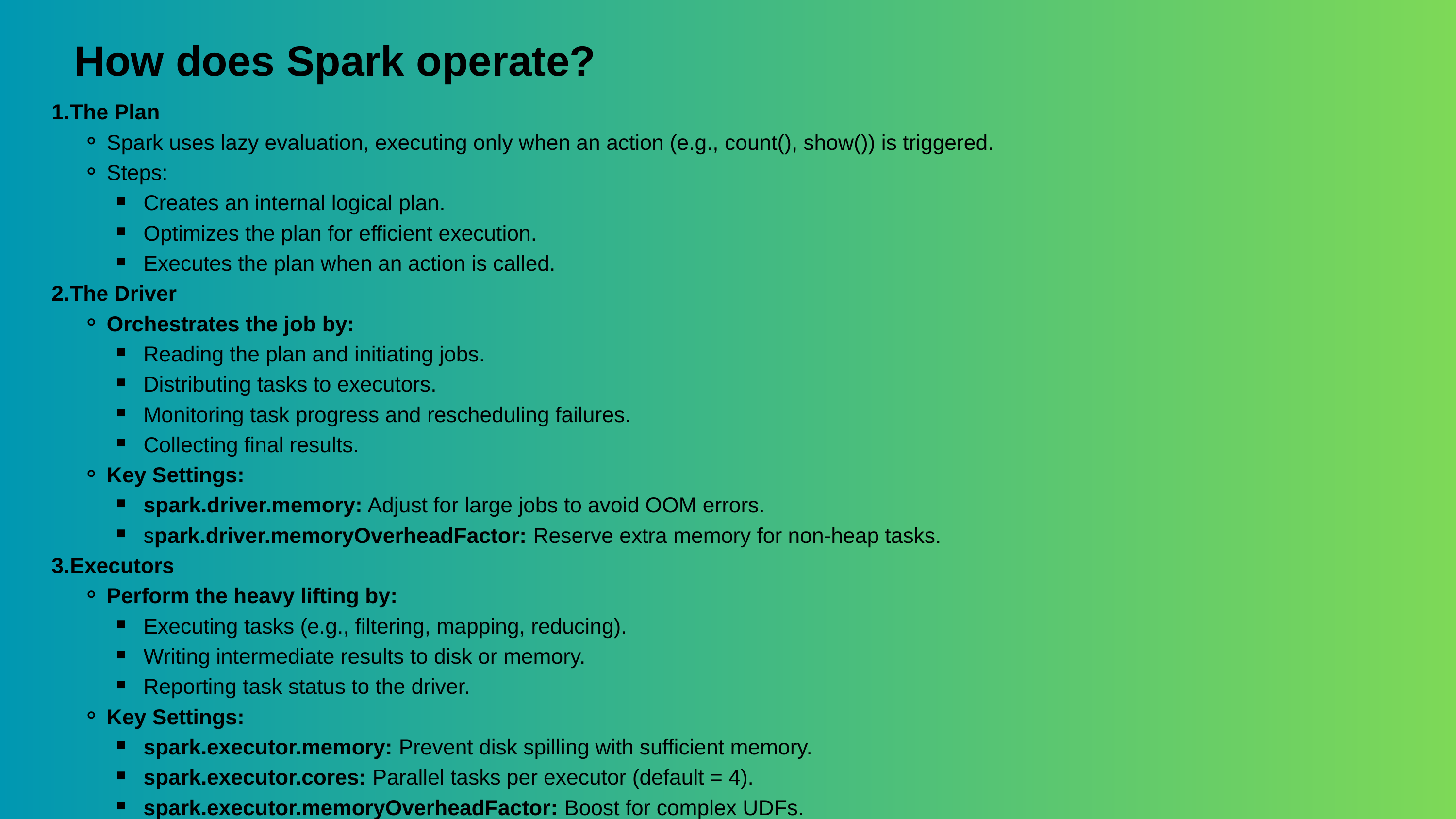

How does Spark operate?
The Plan
Spark uses lazy evaluation, executing only when an action (e.g., count(), show()) is triggered.
Steps:
Creates an internal logical plan.
Optimizes the plan for efficient execution.
Executes the plan when an action is called.
The Driver
Orchestrates the job by:
Reading the plan and initiating jobs.
Distributing tasks to executors.
Monitoring task progress and rescheduling failures.
Collecting final results.
Key Settings:
spark.driver.memory: Adjust for large jobs to avoid OOM errors.
spark.driver.memoryOverheadFactor: Reserve extra memory for non-heap tasks.
Executors
Perform the heavy lifting by:
Executing tasks (e.g., filtering, mapping, reducing).
Writing intermediate results to disk or memory.
Reporting task status to the driver.
Key Settings:
spark.executor.memory: Prevent disk spilling with sufficient memory.
spark.executor.cores: Parallel tasks per executor (default = 4).
spark.executor.memoryOverheadFactor: Boost for complex UDFs.